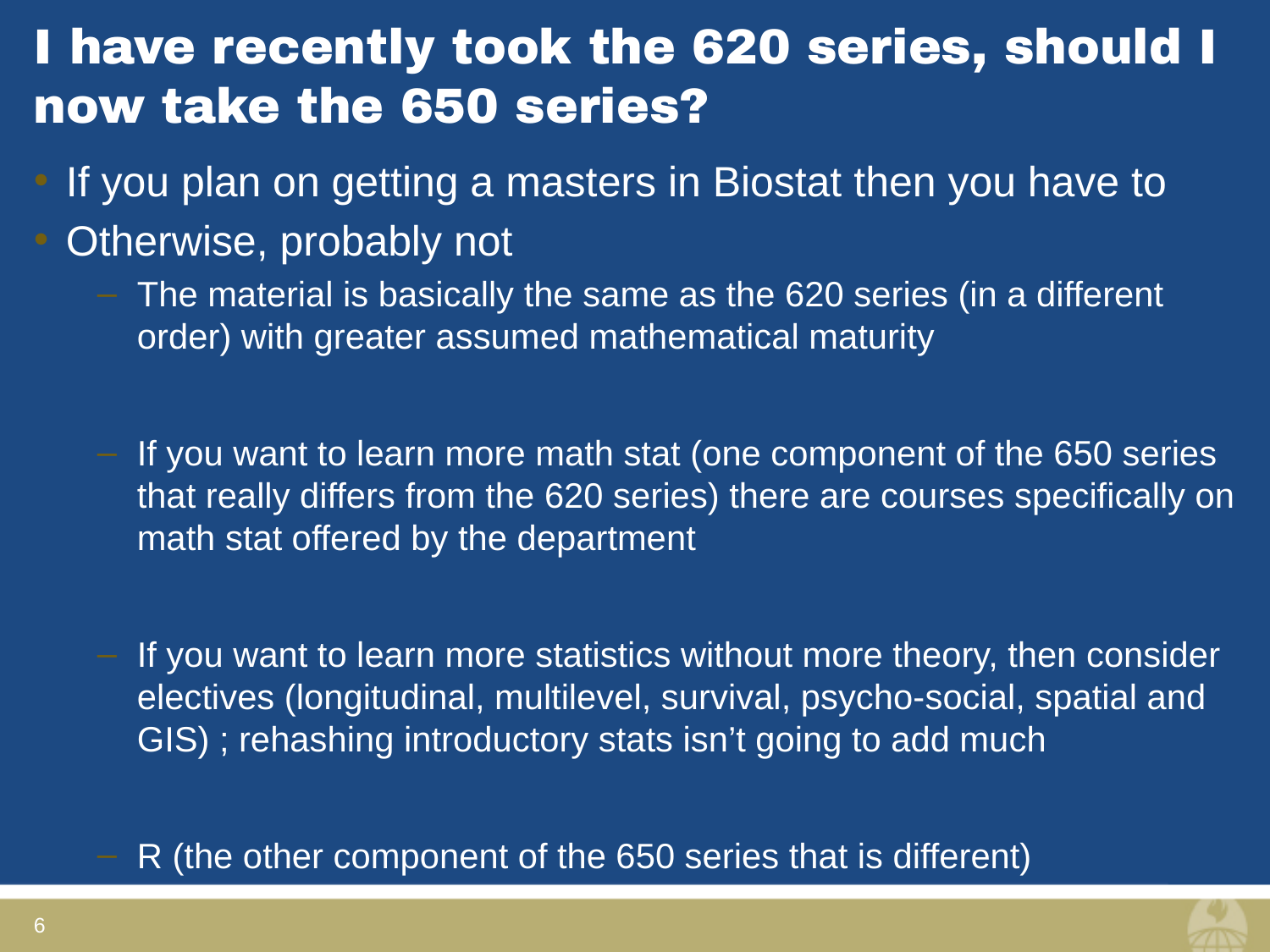

# I have recently took the 620 series, should I now take the 650 series?
If you plan on getting a masters in Biostat then you have to
Otherwise, probably not
The material is basically the same as the 620 series (in a different order) with greater assumed mathematical maturity

If you want to learn more math stat (one component of the 650 series that really differs from the 620 series) there are courses specifically on math stat offered by the department

If you want to learn more statistics without more theory, then consider electives (longitudinal, multilevel, survival, psycho-social, spatial and GIS) ; rehashing introductory stats isn’t going to add much

R (the other component of the 650 series that is different)

6